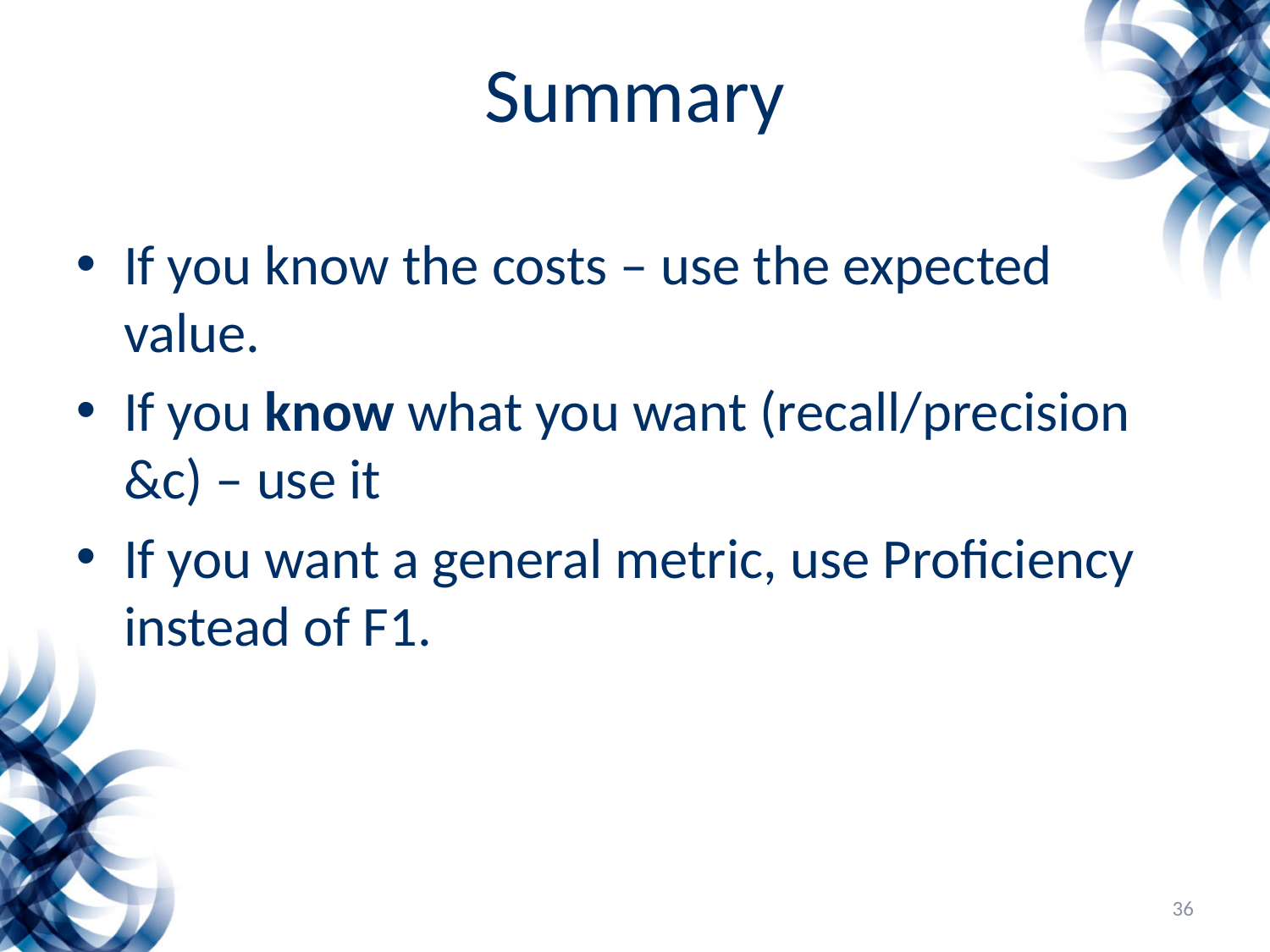

# Summary
If you know the costs – use the expected value.
If you know what you want (recall/precision &c) – use it
If you want a general metric, use Proficiency instead of F1.
36